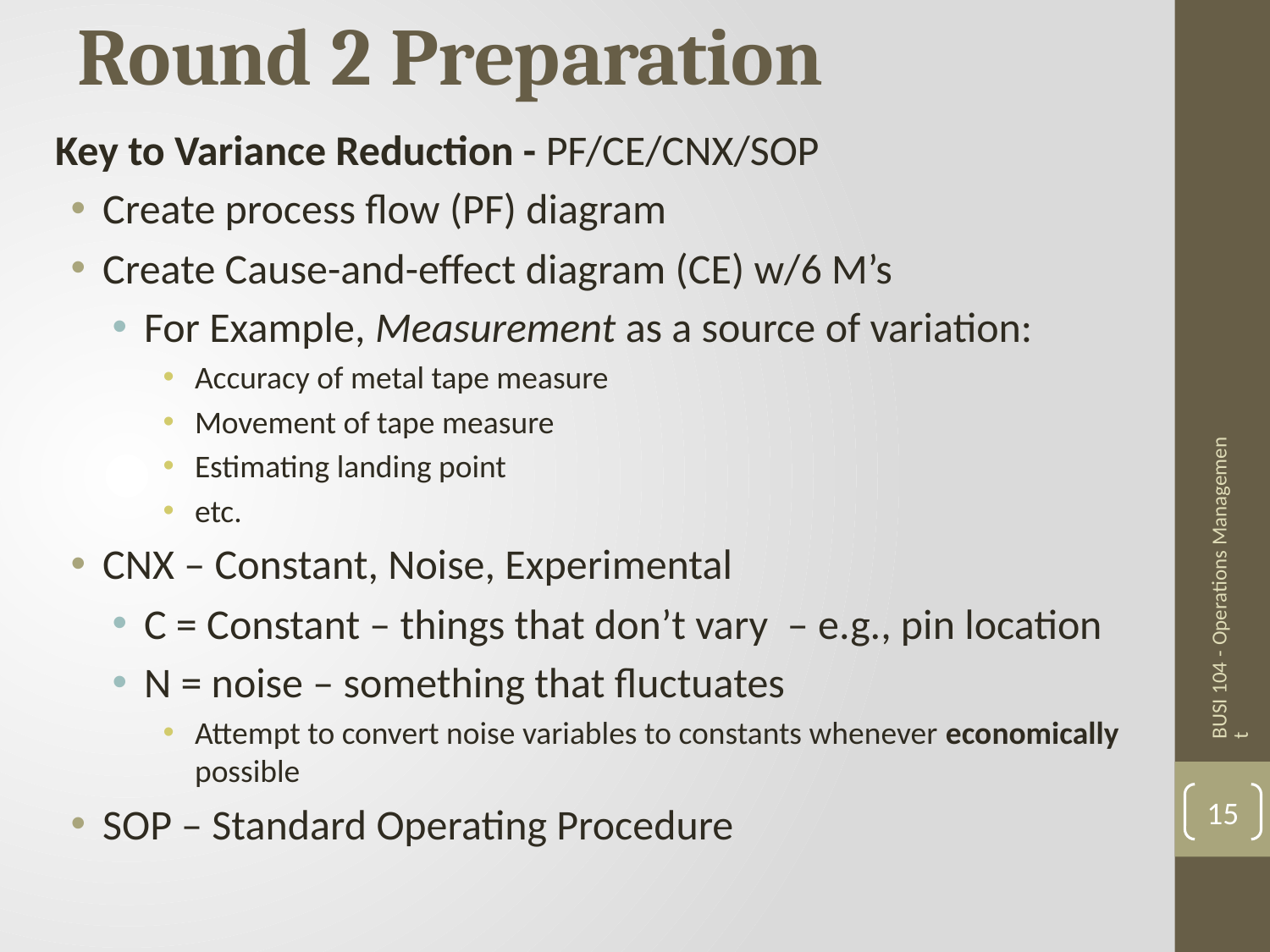

# Round 2 Preparation
Key to Variance Reduction - PF/CE/CNX/SOP
Create process flow (PF) diagram
Create Cause-and-effect diagram (CE) w/6 M’s
For Example, Measurement as a source of variation:
Accuracy of metal tape measure
Movement of tape measure
Estimating landing point
etc.
CNX – Constant, Noise, Experimental
C = Constant – things that don’t vary  – e.g., pin location
N = noise – something that fluctuates
Attempt to convert noise variables to constants whenever economically possible
SOP – Standard Operating Procedure
BUSI 104 - Operations Management
15